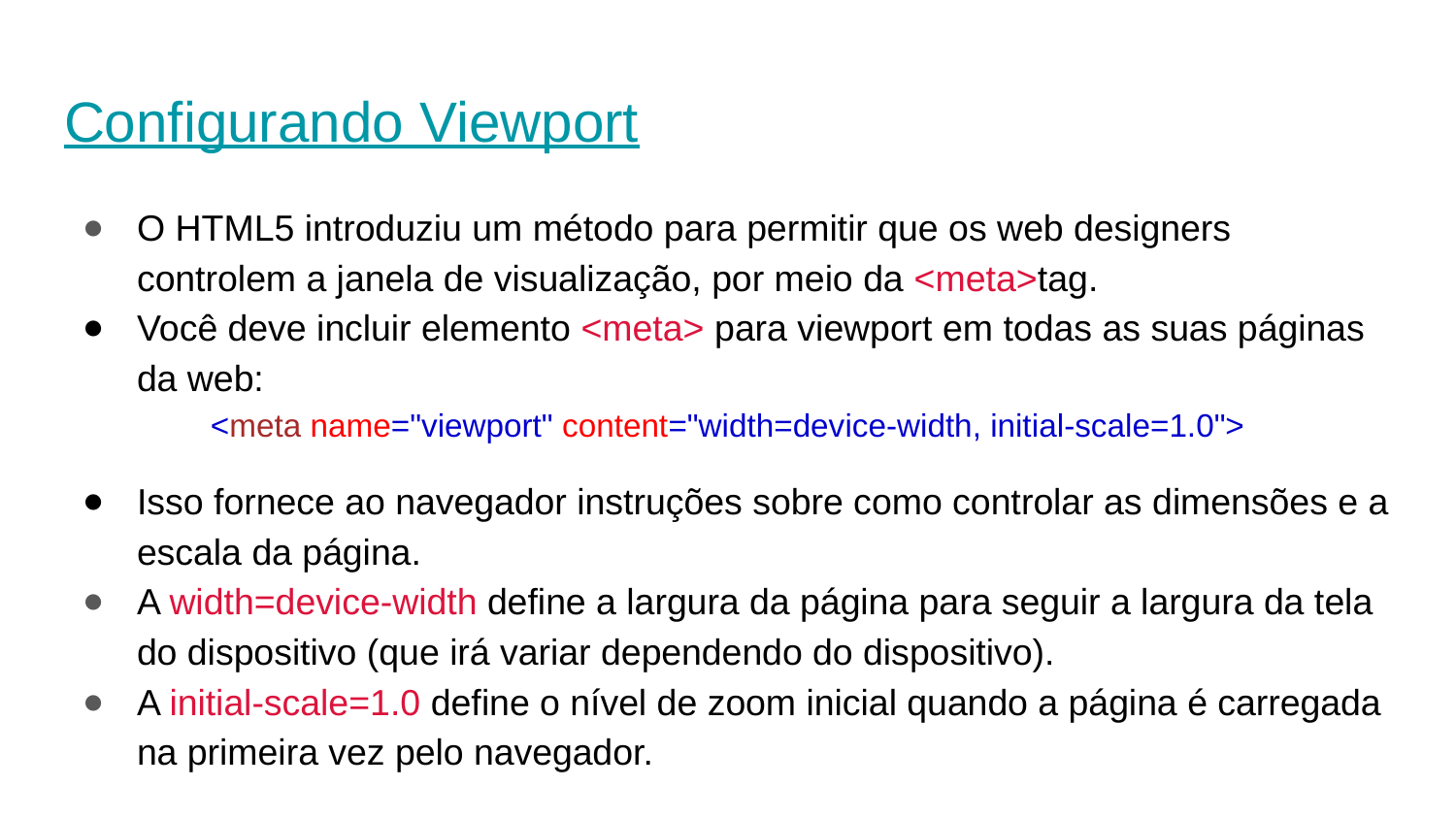

# Configurando Viewport
O HTML5 introduziu um método para permitir que os web designers controlem a janela de visualização, por meio da <meta>tag.
Você deve incluir elemento <meta> para viewport em todas as suas páginas da web:
<meta name="viewport" content="width=device-width, initial-scale=1.0">
Isso fornece ao navegador instruções sobre como controlar as dimensões e a escala da página.
A width=device-width define a largura da página para seguir a largura da tela do dispositivo (que irá variar dependendo do dispositivo).
A initial-scale=1.0 define o nível de zoom inicial quando a página é carregada na primeira vez pelo navegador.